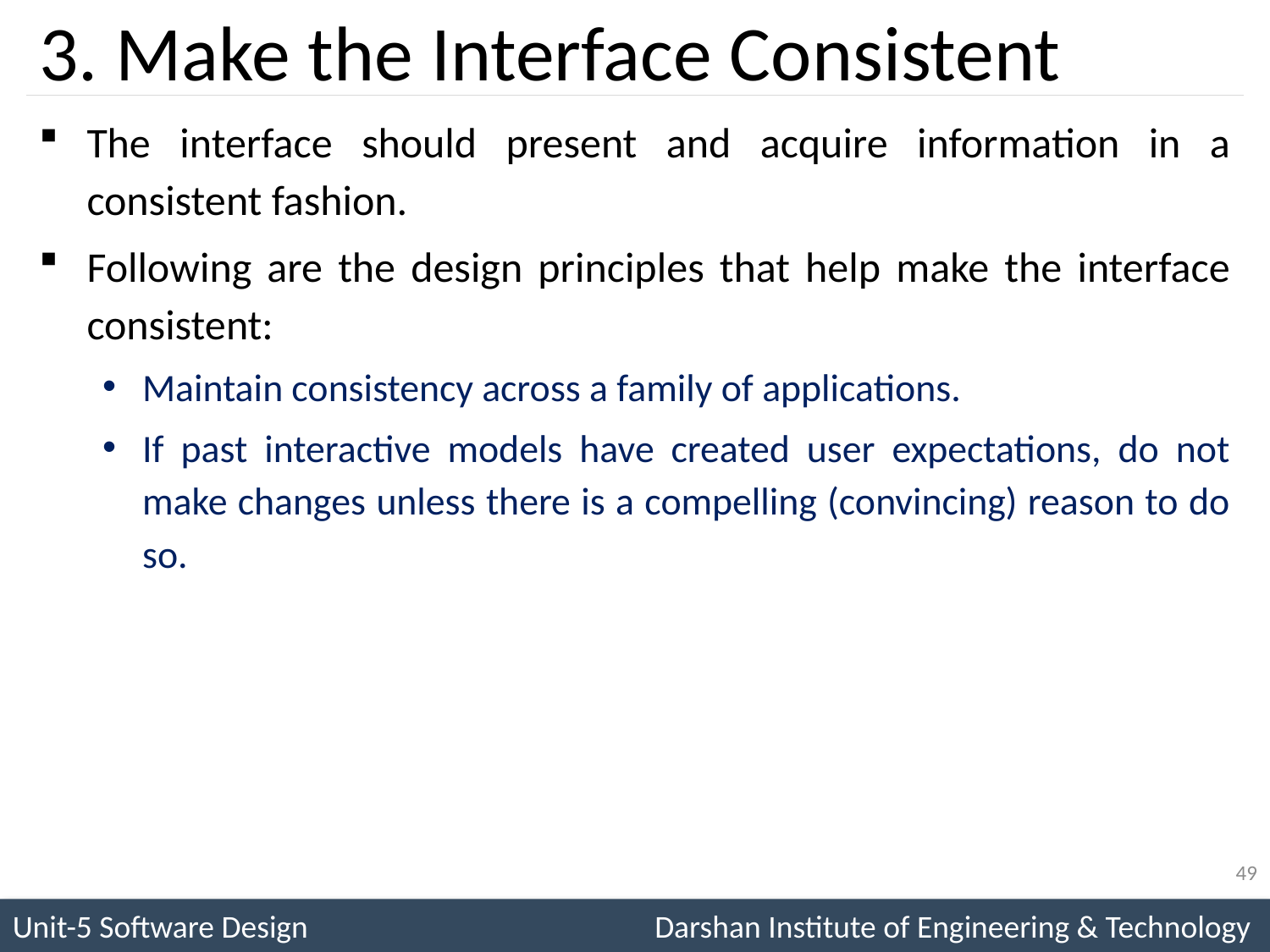

# 3. Make the Interface Consistent
The interface should present and acquire information in a consistent fashion.
Following are the design principles that help make the interface consistent:
Maintain consistency across a family of applications.
If past interactive models have created user expectations, do not make changes unless there is a compelling (convincing) reason to do so.
49